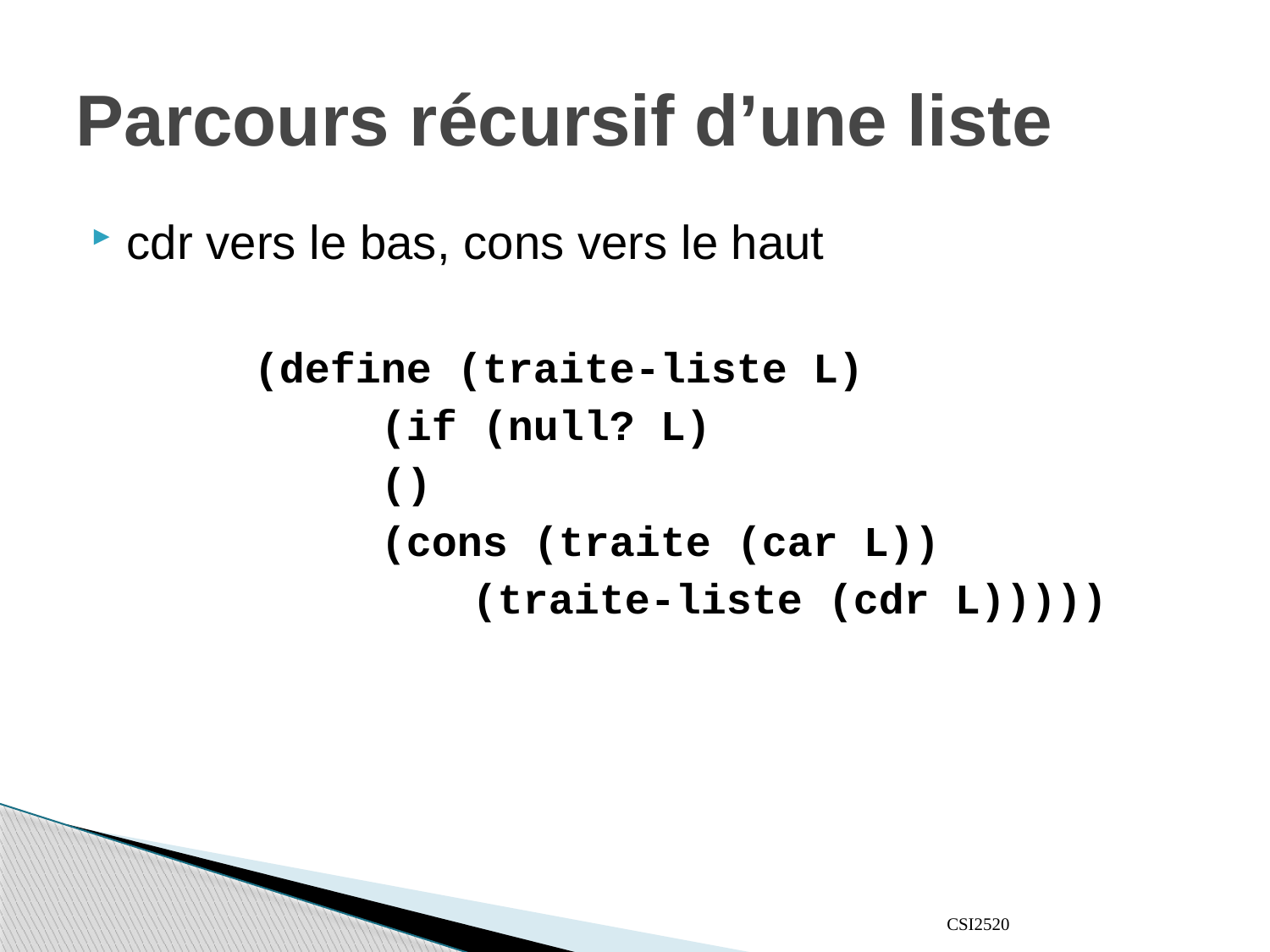

# Parcours récursif d’une liste
cdr vers le bas, cons vers le haut

		(define (traite-liste L)
  		(if (null? L)
  		()
  		(cons (traite (car L))
               (traite-liste (cdr L)))))

CSI2520